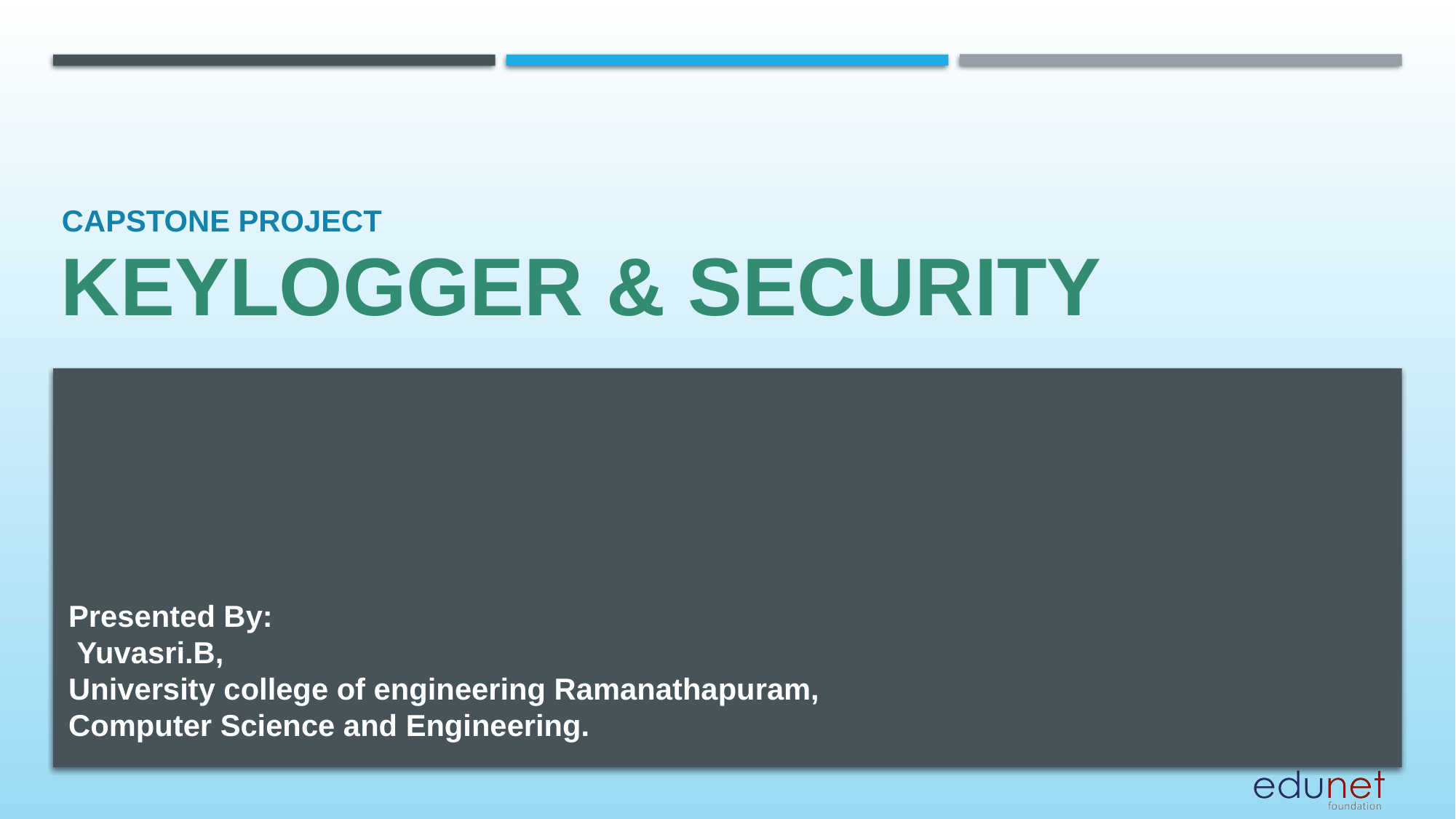

CAPSTONE PROJECT
# KEYLOGGER & SECURITY
Presented By:
 Yuvasri.B,
University college of engineering Ramanathapuram,
Computer Science and Engineering.